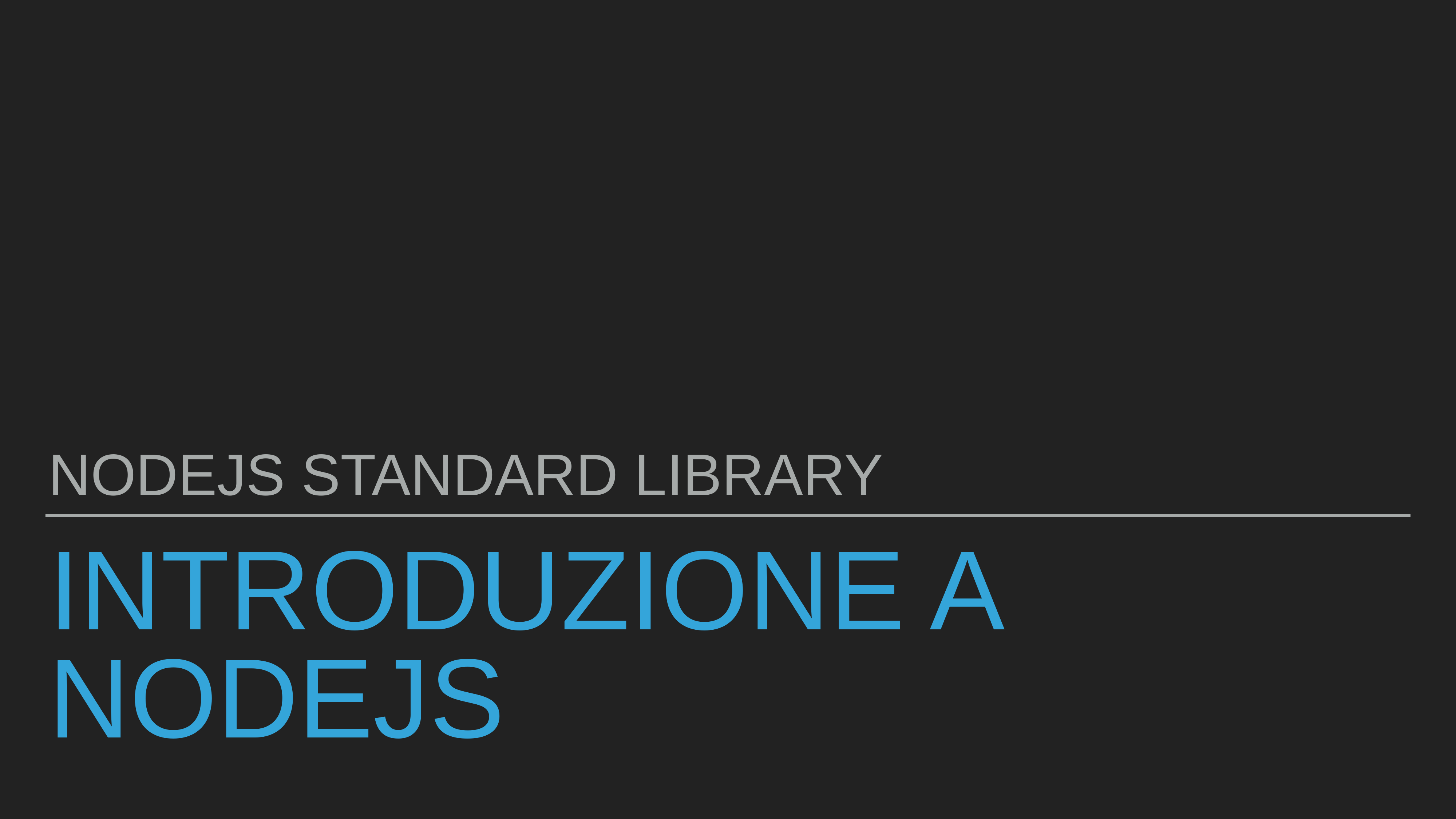

NODEJS STANDARD LIBRARY
# INTRODUZIONE A NODEJS